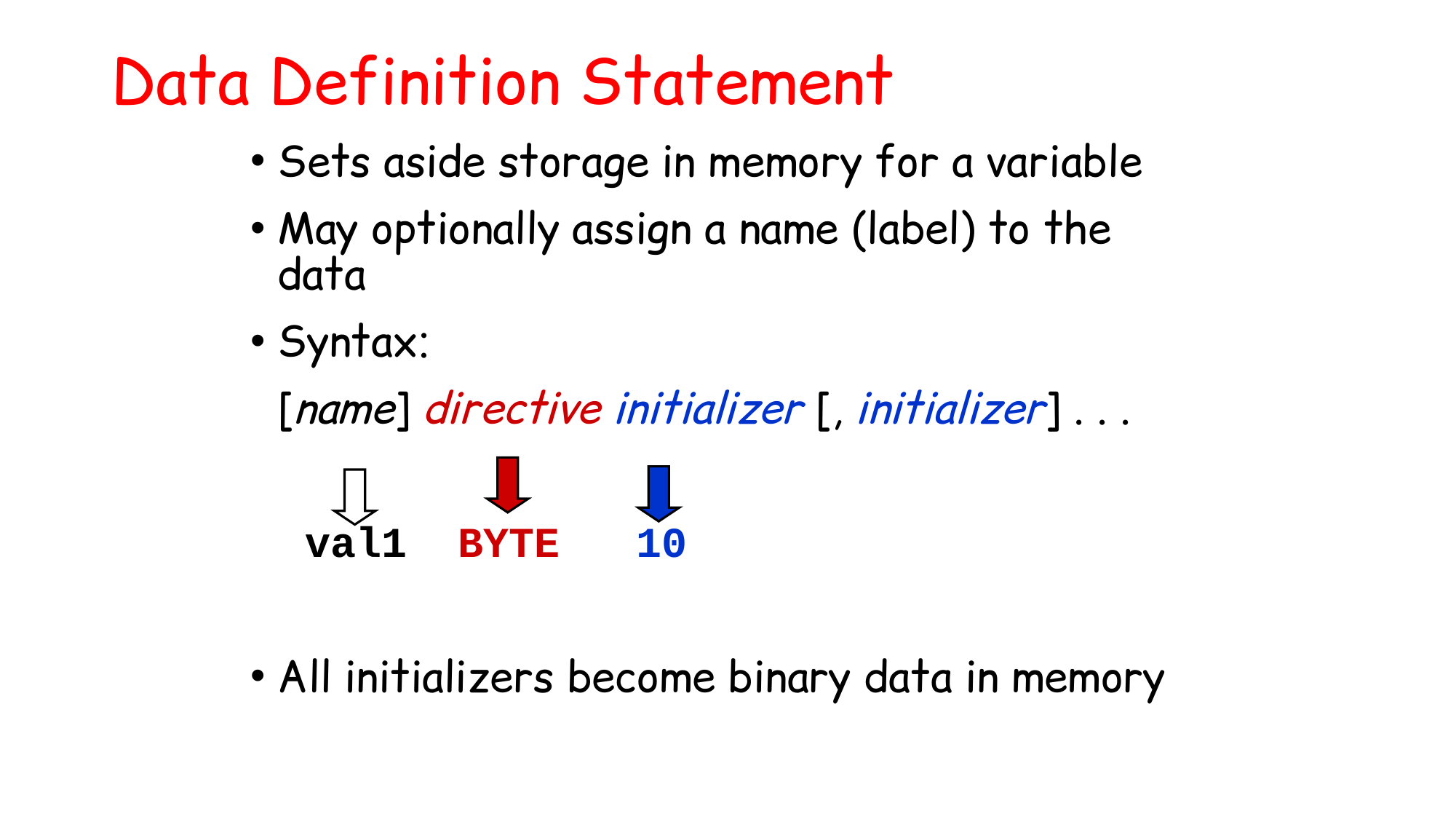

# Data Definition Statement
Sets aside storage in memory for a variable
May optionally assign a name (label) to the data
Syntax:
	[name] directive initializer [, initializer] . . .

val1  BYTE   10

All initializers become binary data in memory